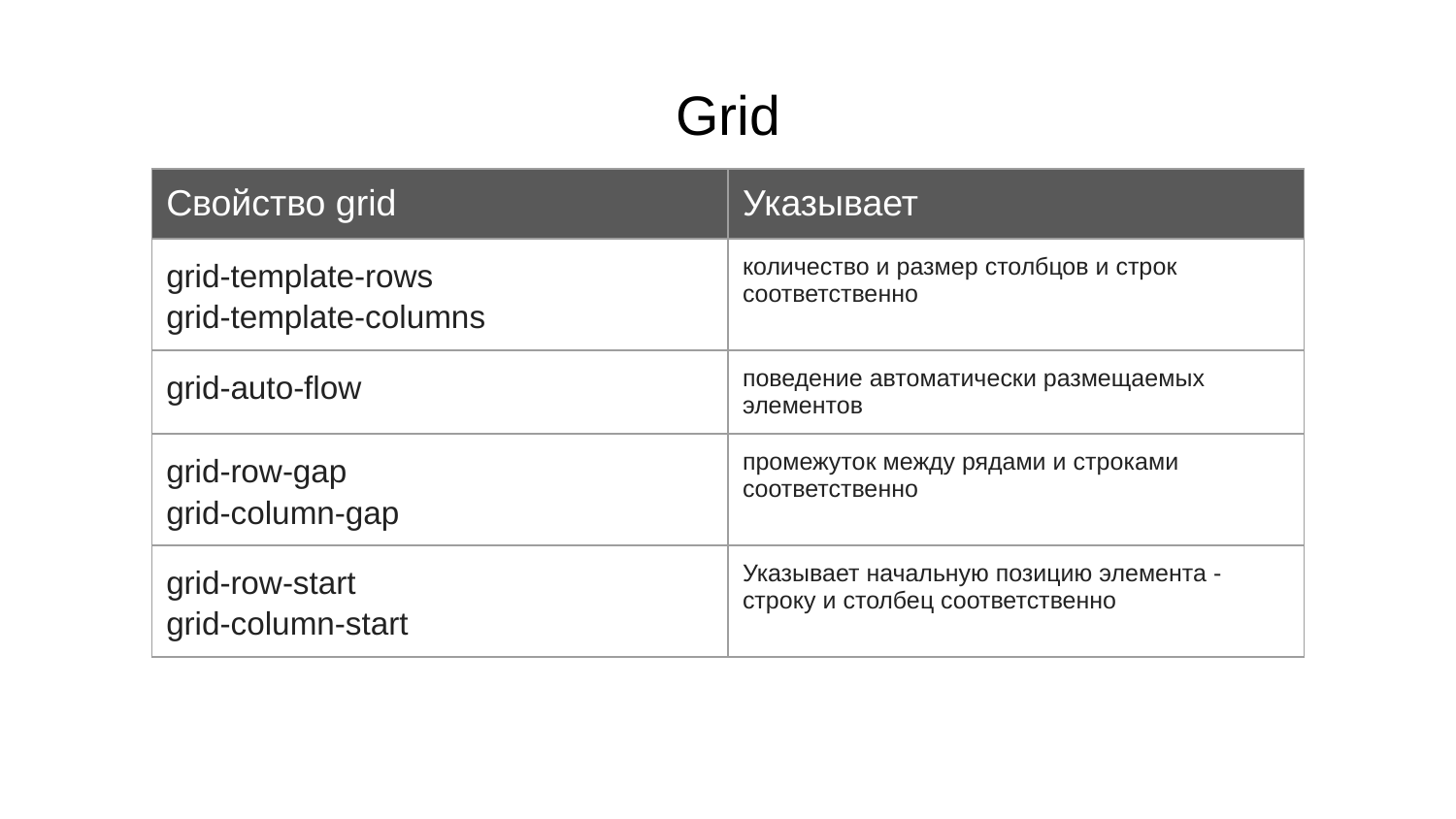

# Grid

| Свойство grid | Указывает |
| --- | --- |
| grid-template-rows grid-template-columns | количество и размер столбцов и строк соответственно |
| grid-auto-flow | поведение автоматически размещаемых элементов |
| grid-row-gap grid-column-gap | промежуток между рядами и строками соответственно |
| grid-row-start grid-column-start | Указывает начальную позицию элемента - строку и столбец соответственно |